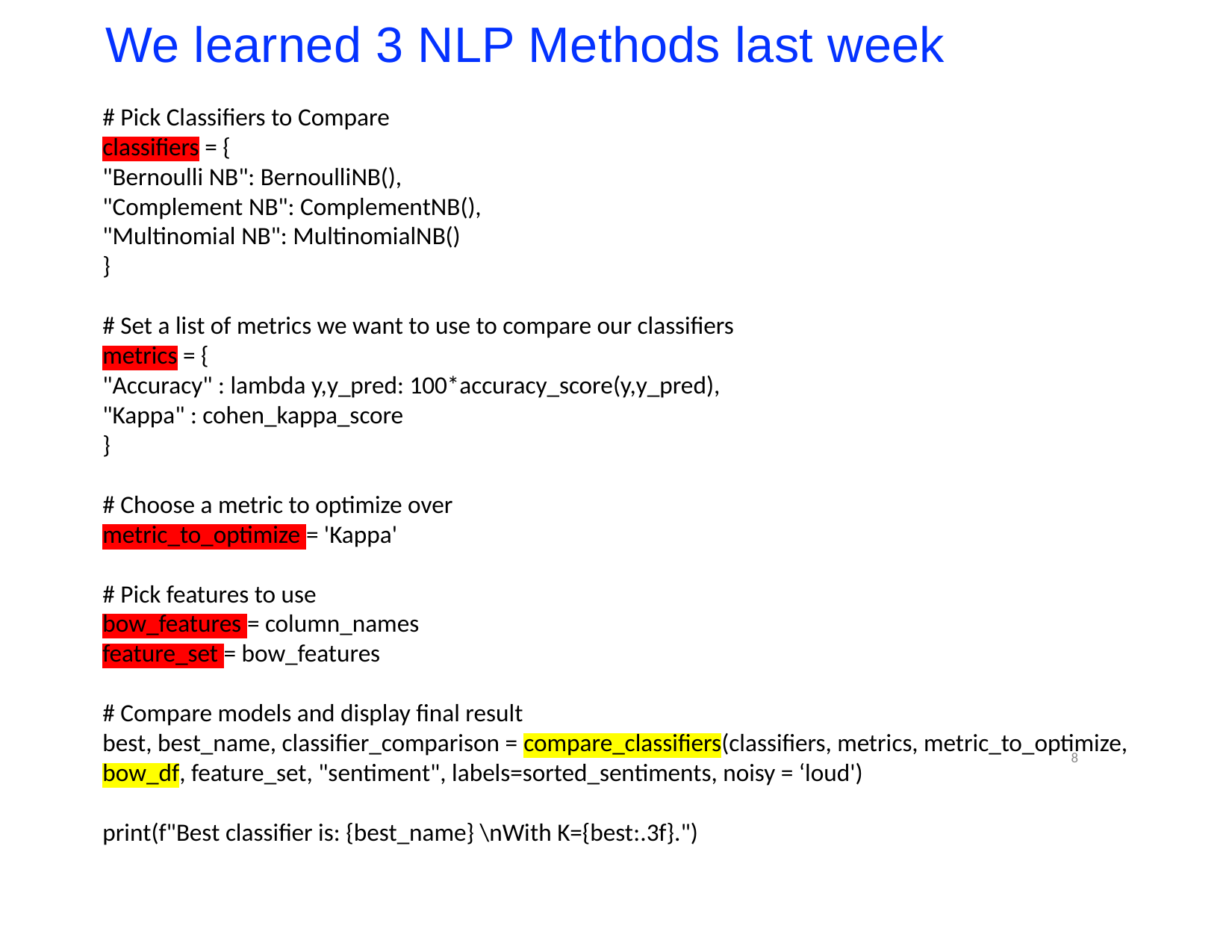

# We learned 3 NLP Methods last week
# Pick Classifiers to Compare
classifiers = {
"Bernoulli NB": BernoulliNB(),
"Complement NB": ComplementNB(),
"Multinomial NB": MultinomialNB()
}
# Set a list of metrics we want to use to compare our classifiers
metrics = {
"Accuracy" : lambda y,y_pred: 100*accuracy_score(y,y_pred),
"Kappa" : cohen_kappa_score
}
# Choose a metric to optimize over
metric_to_optimize = 'Kappa'
# Pick features to use
bow_features = column_names
feature_set = bow_features

# Compare models and display final result
best, best_name, classifier_comparison = compare_classifiers(classifiers, metrics, metric_to_optimize, bow_df, feature_set, "sentiment", labels=sorted_sentiments, noisy = ‘loud')
print(f"Best classifier is: {best_name} \nWith K={best:.3f}.")
8